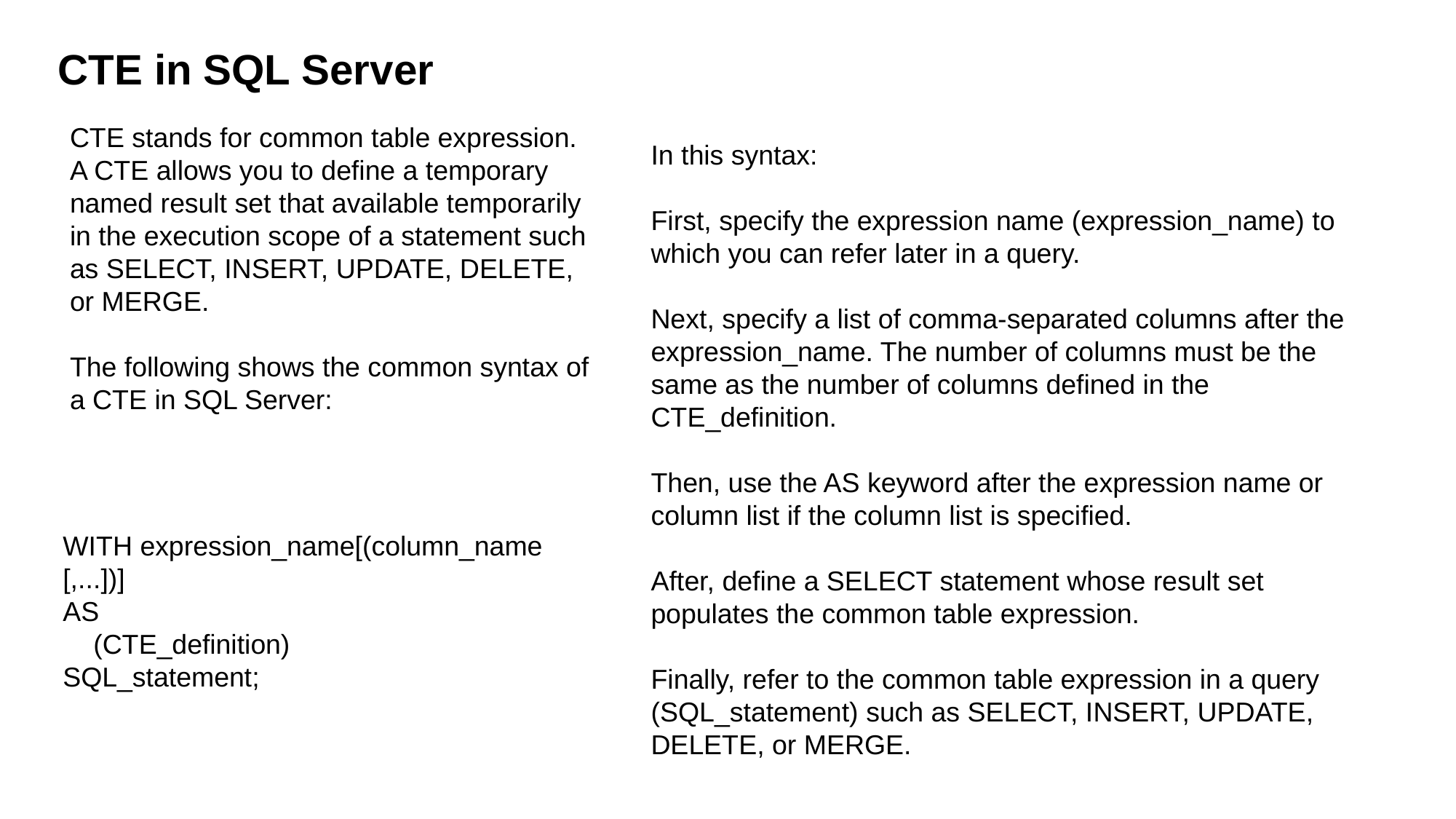

CTE in SQL Server
CTE stands for common table expression. A CTE allows you to define a temporary named result set that available temporarily in the execution scope of a statement such as SELECT, INSERT, UPDATE, DELETE, or MERGE.

The following shows the common syntax of a CTE in SQL Server:
In this syntax:

First, specify the expression name (expression_name) to which you can refer later in a query.

Next, specify a list of comma-separated columns after the expression_name. The number of columns must be the same as the number of columns defined in the CTE_definition.

Then, use the AS keyword after the expression name or column list if the column list is specified.

After, define a SELECT statement whose result set populates the common table expression.

Finally, refer to the common table expression in a query (SQL_statement) such as SELECT, INSERT, UPDATE, DELETE, or MERGE.
WITH expression_name[(column_name [,...])]
AS
    (CTE_definition)
SQL_statement;